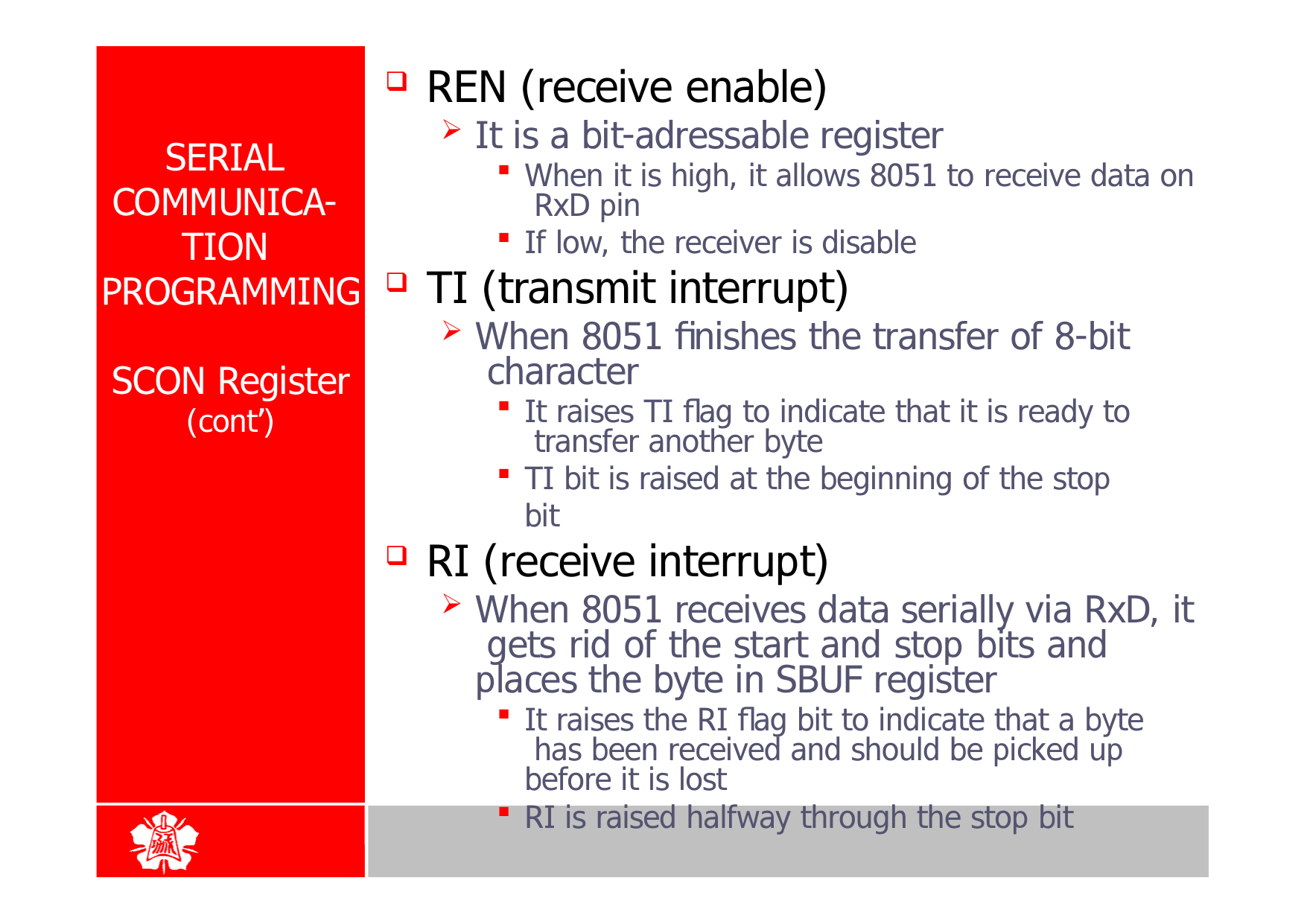

REN (receive enable)
It is a bit-adressable register
When it is high, it allows 8051 to receive data on  RxD pin
If low, the receiver is disable
TI (transmit interrupt)
When 8051 finishes the transfer of 8-bit  character
It raises TI flag to indicate that it is ready to  transfer another byte
TI bit is raised at the beginning of the stop bit
RI (receive interrupt)
When 8051 receives data serially via RxD, it  gets rid of the start and stop bits and  places the byte in SBUF register
It raises the RI flag bit to indicate that a byte  has been received and should be picked up  before it is lost
RI is raised halfway through the stop bit
SERIAL  COMMUNICA-  TION  PROGRAMMING
SCON Register
(cont’)